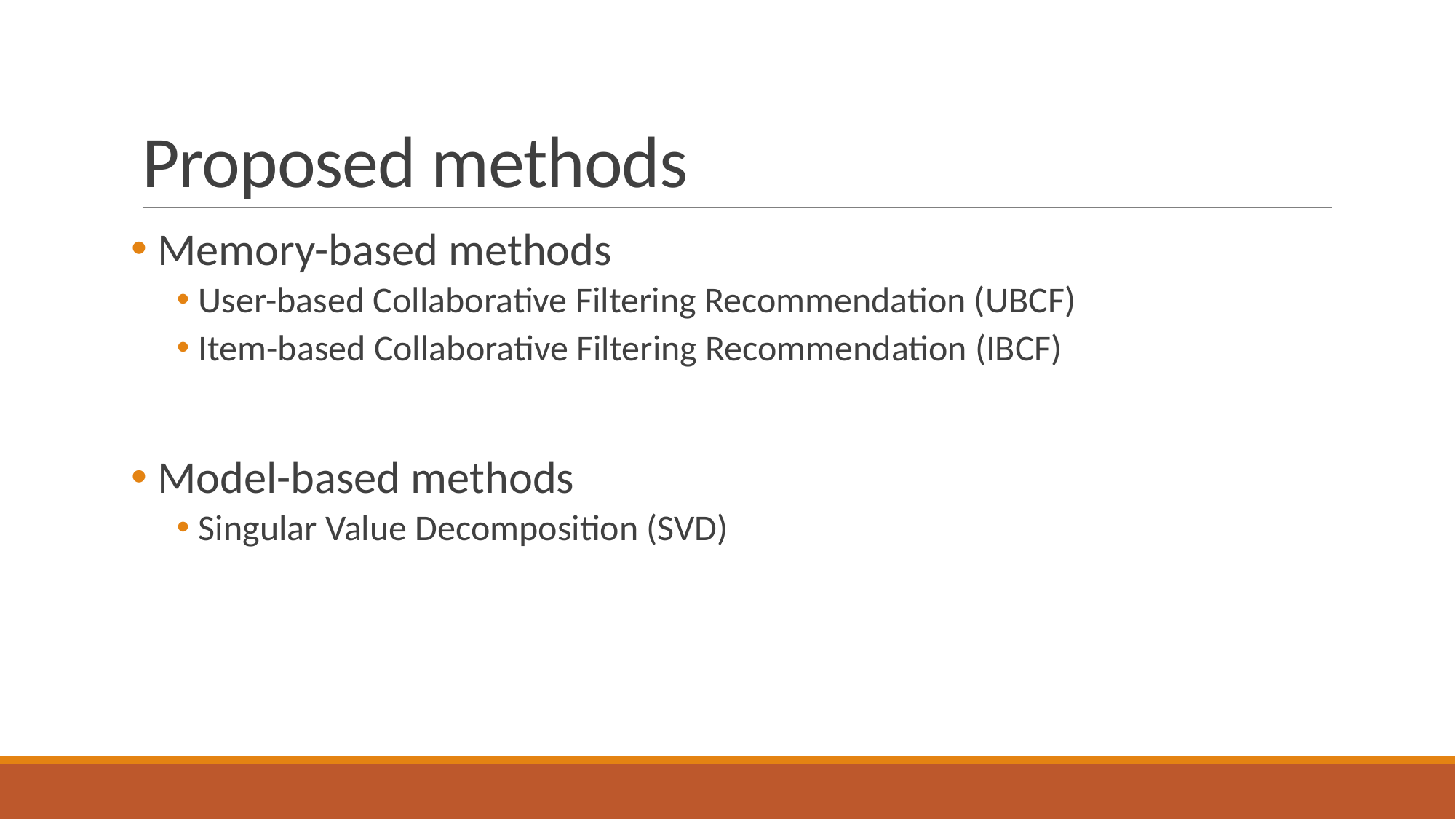

# Proposed methods
 Memory-based methods
User-based Collaborative Filtering Recommendation (UBCF)
Item-based Collaborative Filtering Recommendation (IBCF)

 Model-based methods
Singular Value Decomposition (SVD)